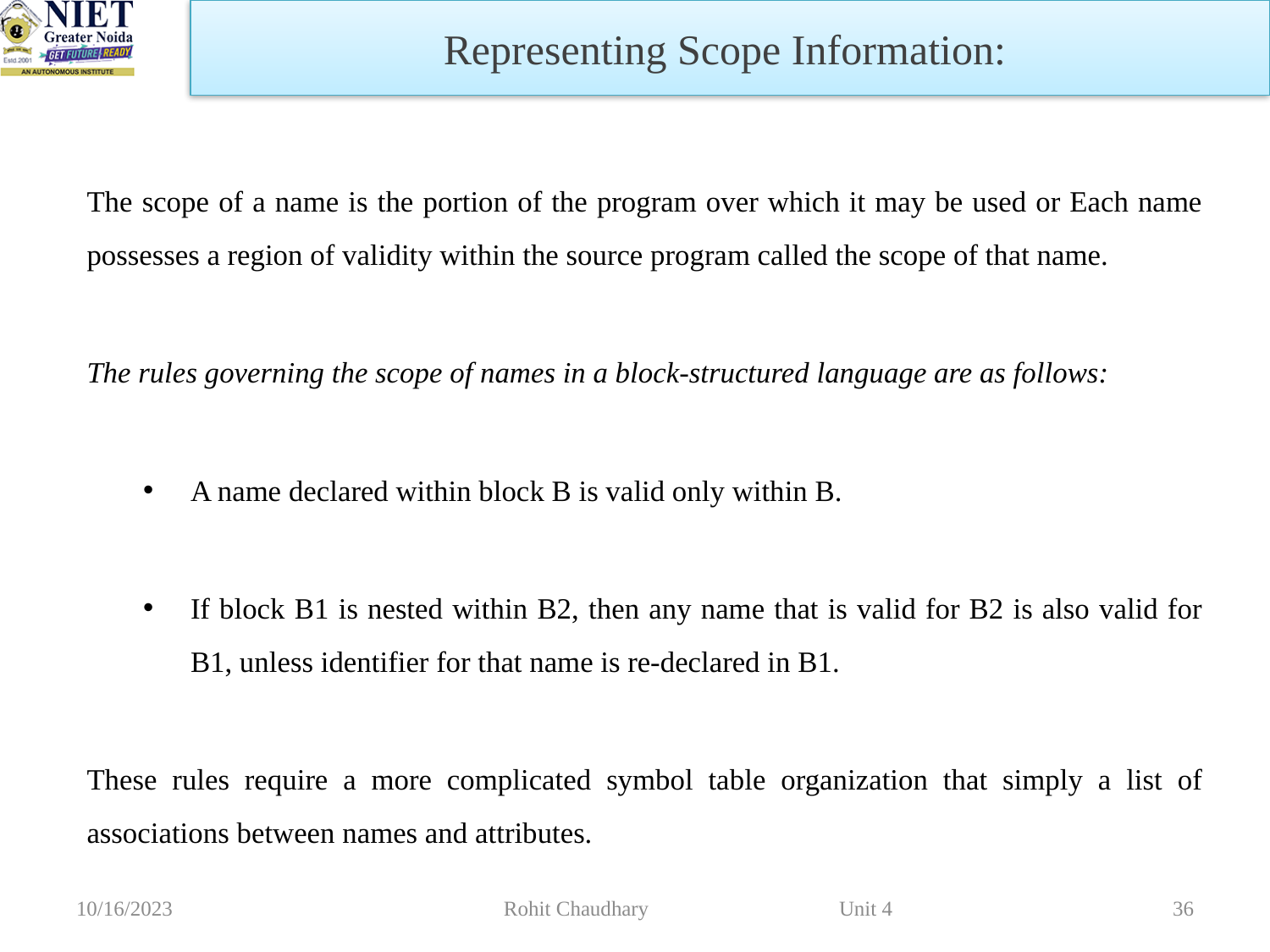

Representing Scope Information:
The scope of a name is the portion of the program over which it may be used or Each name possesses a region of validity within the source program called the scope of that name.

The rules governing the scope of names in a block-structured language are as follows:

A name declared within block B is valid only within B.

If block B1 is nested within B2, then any name that is valid for B2 is also valid for B1, unless identifier for that name is re-declared in B1.

These rules require a more complicated symbol table organization that simply a list of associations between names and attributes.

10/16/2023
Rohit Chaudhary                                    Unit 4
36